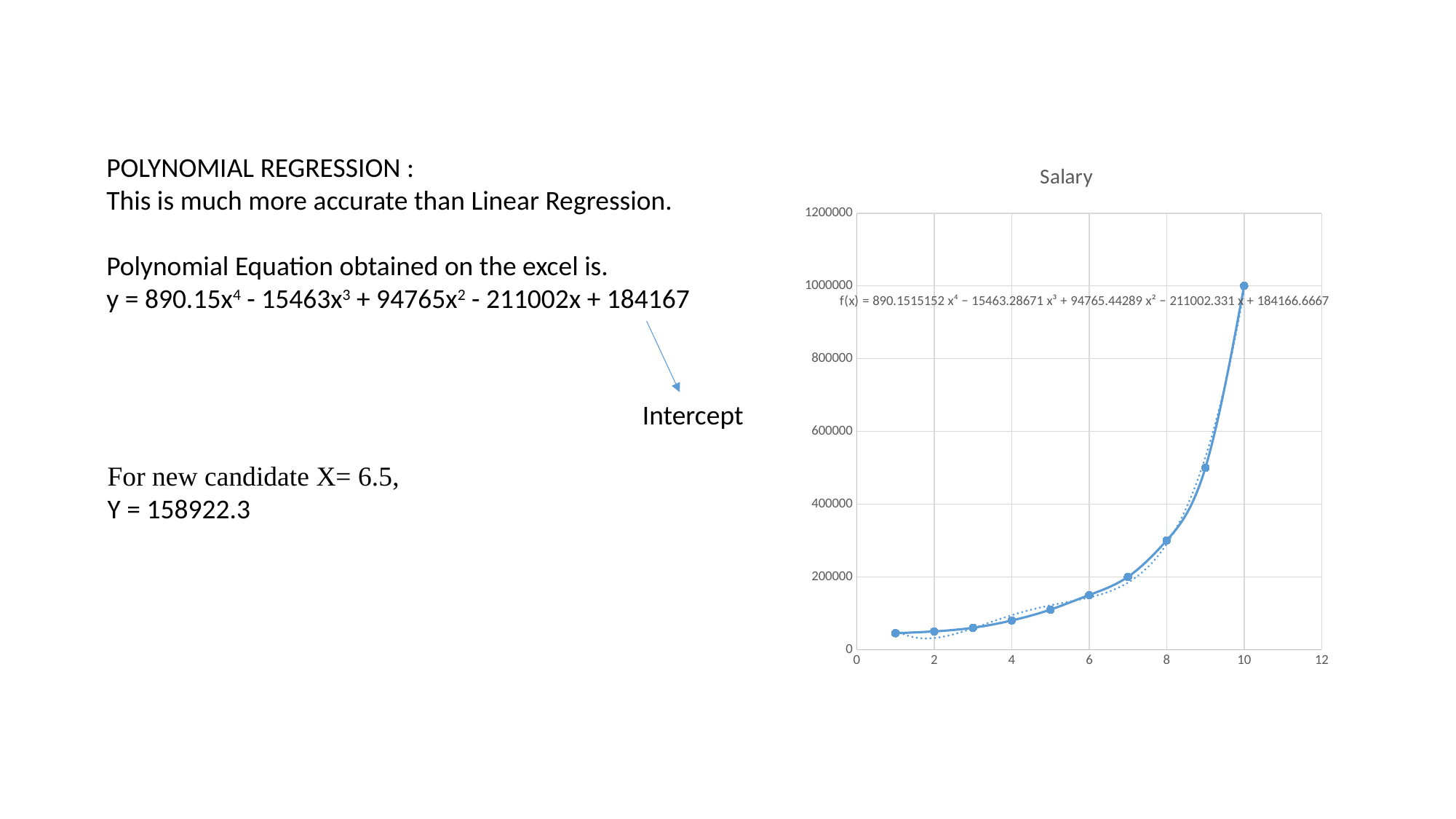

POLYNOMIAL REGRESSION :
This is much more accurate than Linear Regression.

Polynomial Equation obtained on the excel is.
y = 890.15x4 - 15463x3 + 94765x2 - 211002x + 184167

### Chart:

| Category | Salary |
|---|---|
Intercept
For new candidate X= 6.5,
Y = 158922.3